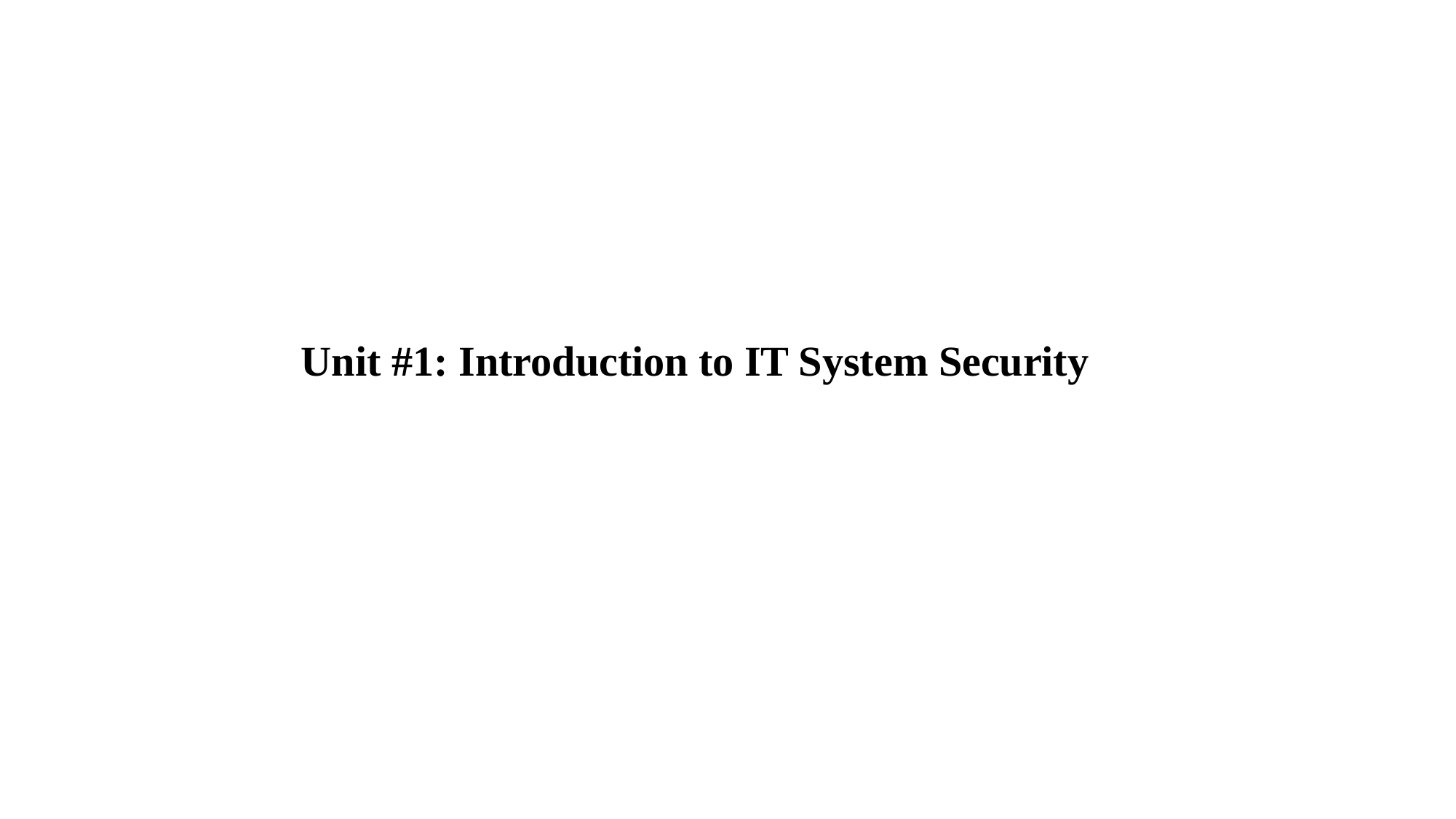

# Unit #1: Introduction to IT System Security